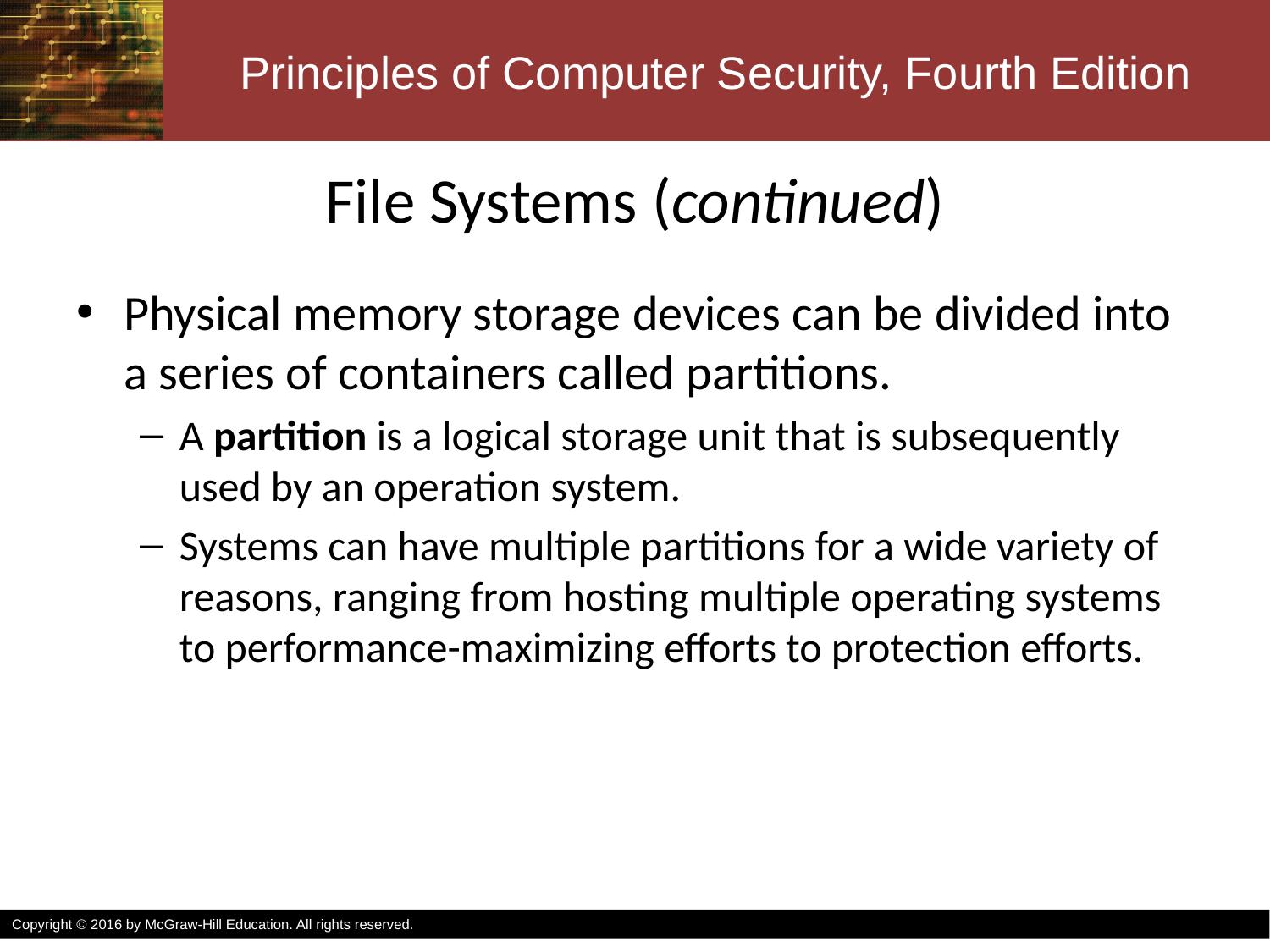

# File Systems (continued)
Physical memory storage devices can be divided into a series of containers called partitions.
A partition is a logical storage unit that is subsequently used by an operation system.
Systems can have multiple partitions for a wide variety of reasons, ranging from hosting multiple operating systems to performance-maximizing efforts to protection efforts.